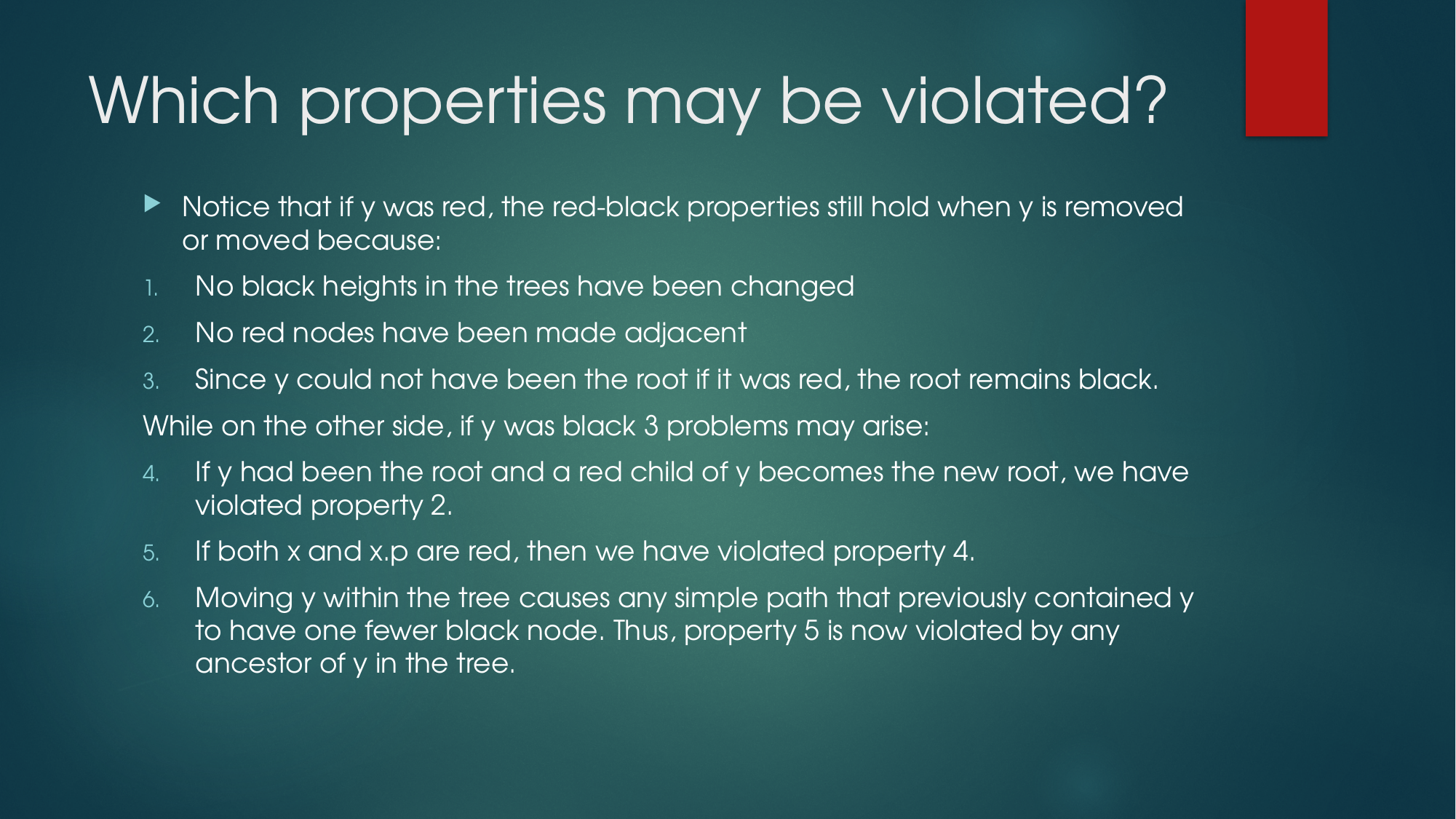

# Which properties may be violated?
Notice that if y was red, the red-black properties still hold when y is removed or moved because:
No black heights in the trees have been changed
No red nodes have been made adjacent
Since y could not have been the root if it was red, the root remains black.
While on the other side, if y was black 3 problems may arise:
If y had been the root and a red child of y becomes the new root, we have violated property 2.
If both x and x.p are red, then we have violated property 4.
Moving y within the tree causes any simple path that previously contained y to have one fewer black node. Thus, property 5 is now violated by any ancestor of y in the tree.